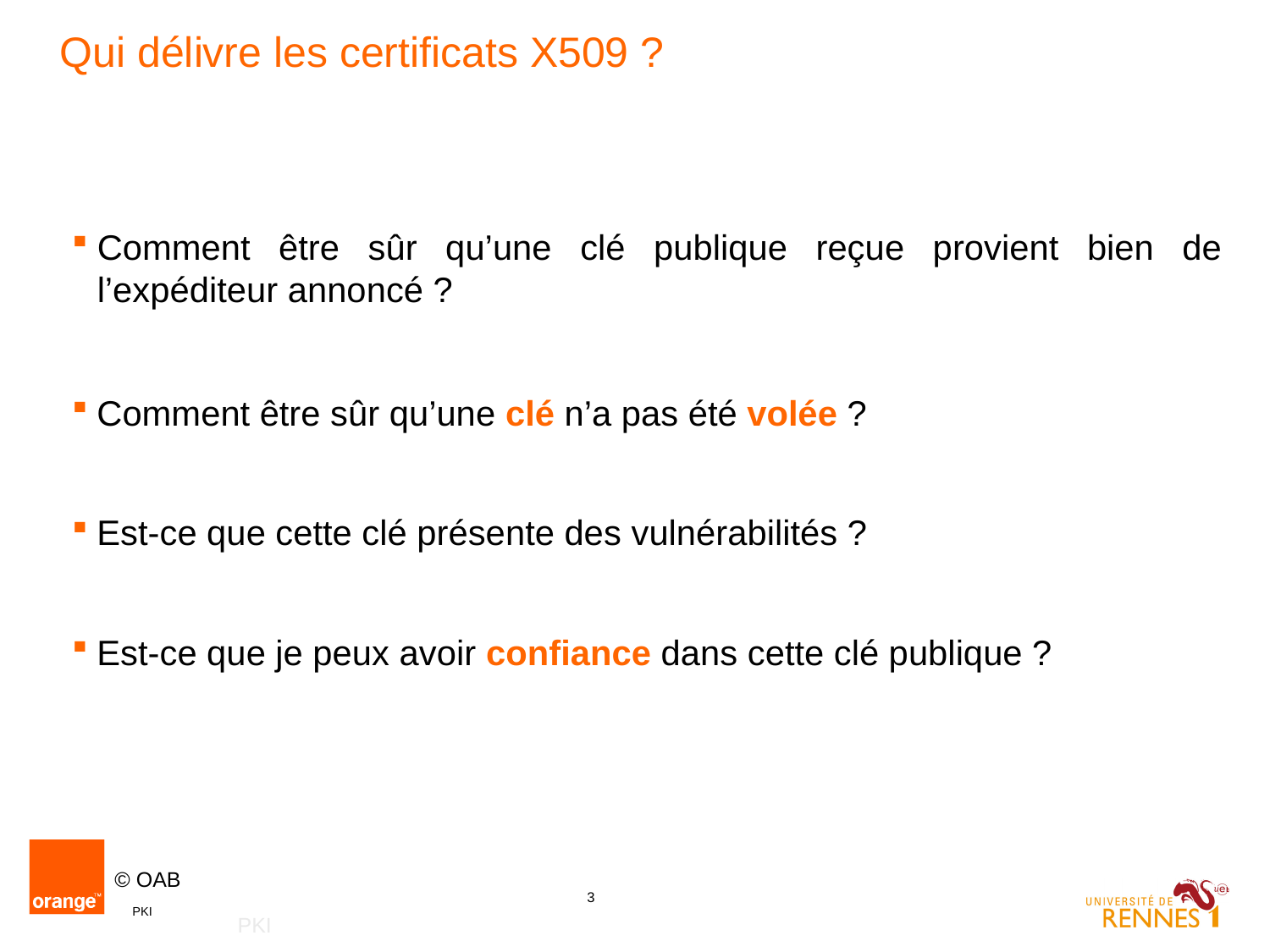

# Qui délivre les certificats X509 ?
Comment être sûr qu’une clé publique reçue provient bien de l’expéditeur annoncé ?

Comment être sûr qu’une clé n’a pas été volée ?

Est-ce que cette clé présente des vulnérabilités ?

Est-ce que je peux avoir confiance dans cette clé publique ?

PKI
PKI